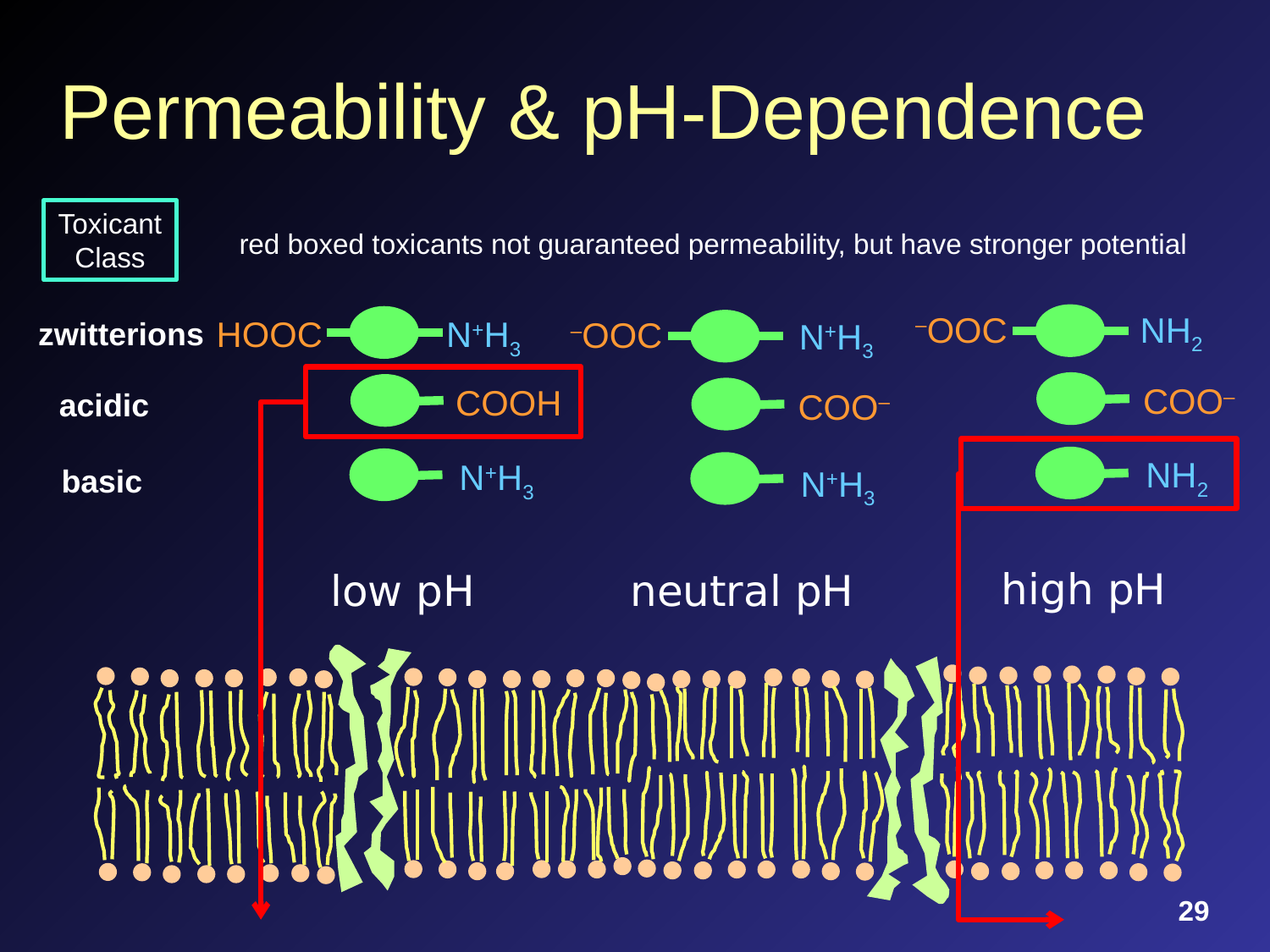

# Permeability & pH-Dependence
Toxicant
Class
red boxed toxicants not guaranteed permeability, but have stronger potential
–OOC
NH2

HOOC
N+H3

–OOC
zwitterions
N+H3

COO–

COOH

COO–
acidic

NH2

N+H3

basic
N+H3
high pH
low pH
neutral pH

29